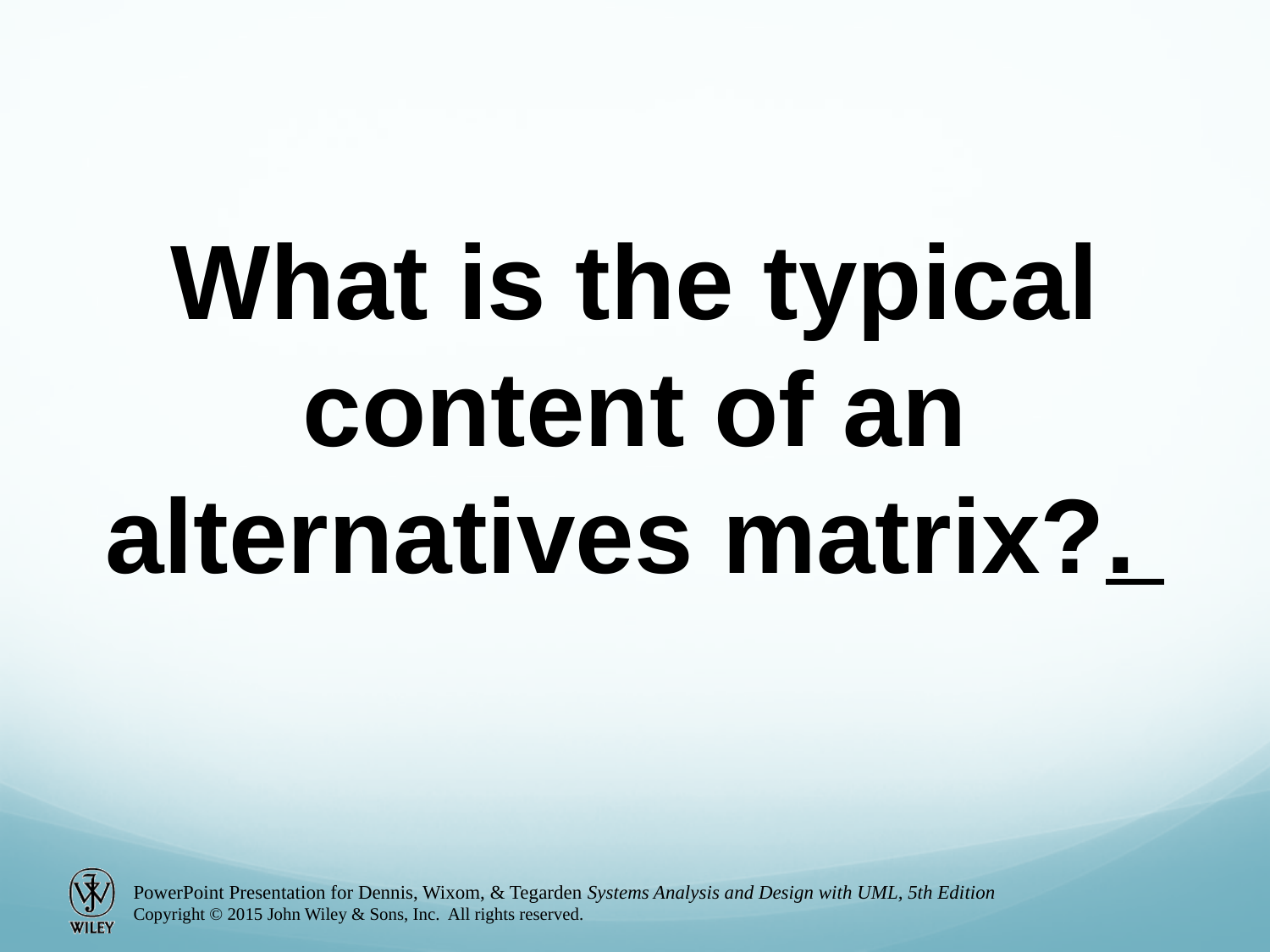

What is the typical content of an alternatives matrix?.